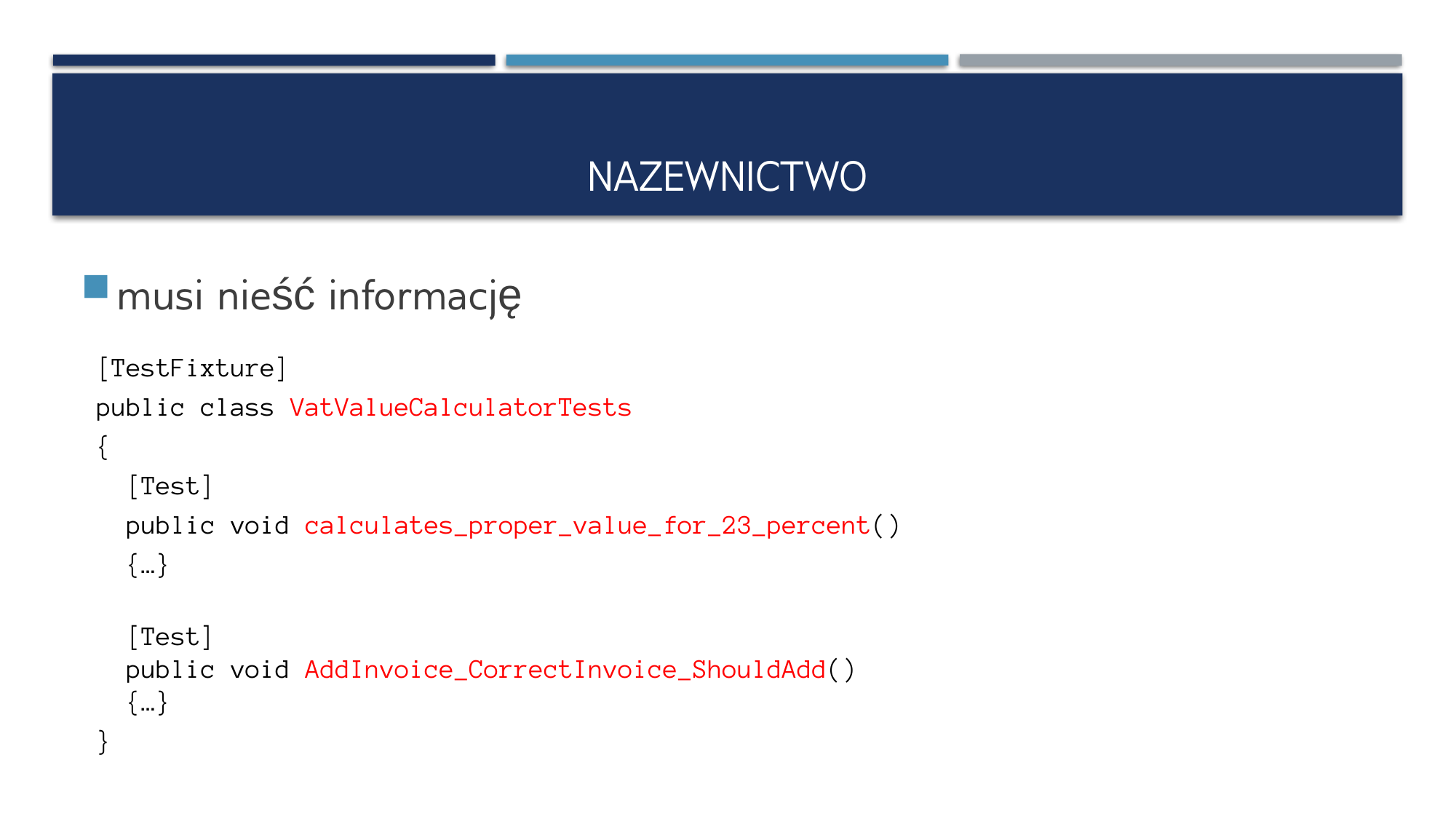

# Nazewnictwo
musi nieść informację

[TestFixture]
public class VatValueCalculatorTests
{
  [Test]
  public void calculates_proper_value_for_23_percent()
  {…}

  [Test]
  public void AddInvoice_CorrectInvoice_ShouldAdd()
  {…}
}